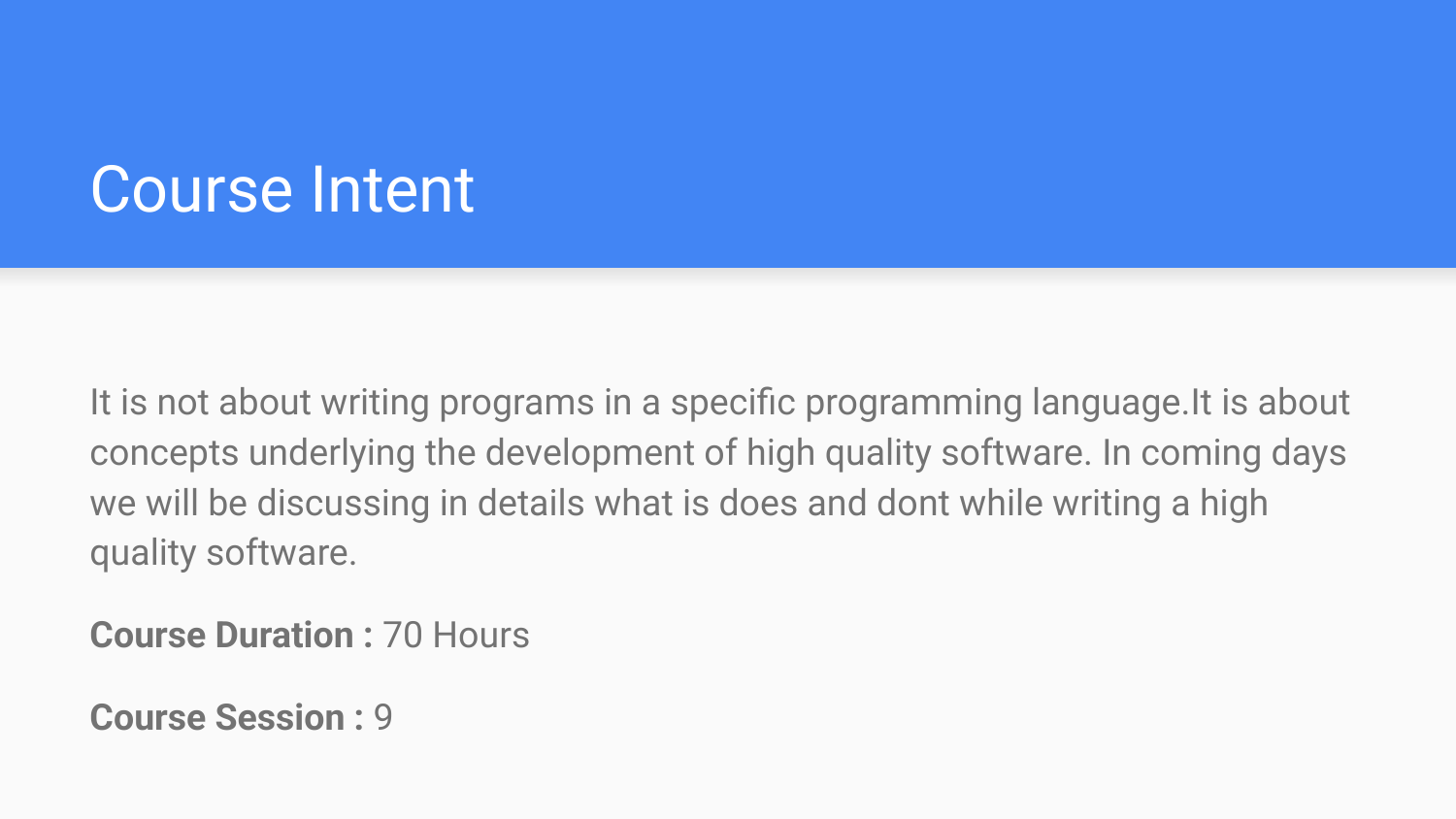

# Course Intent
It is not about writing programs in a specific programming language.It is about concepts underlying the development of high quality software. In coming days we will be discussing in details what is does and dont while writing a high quality software.
Course Duration : 70 Hours
Course Session : 9